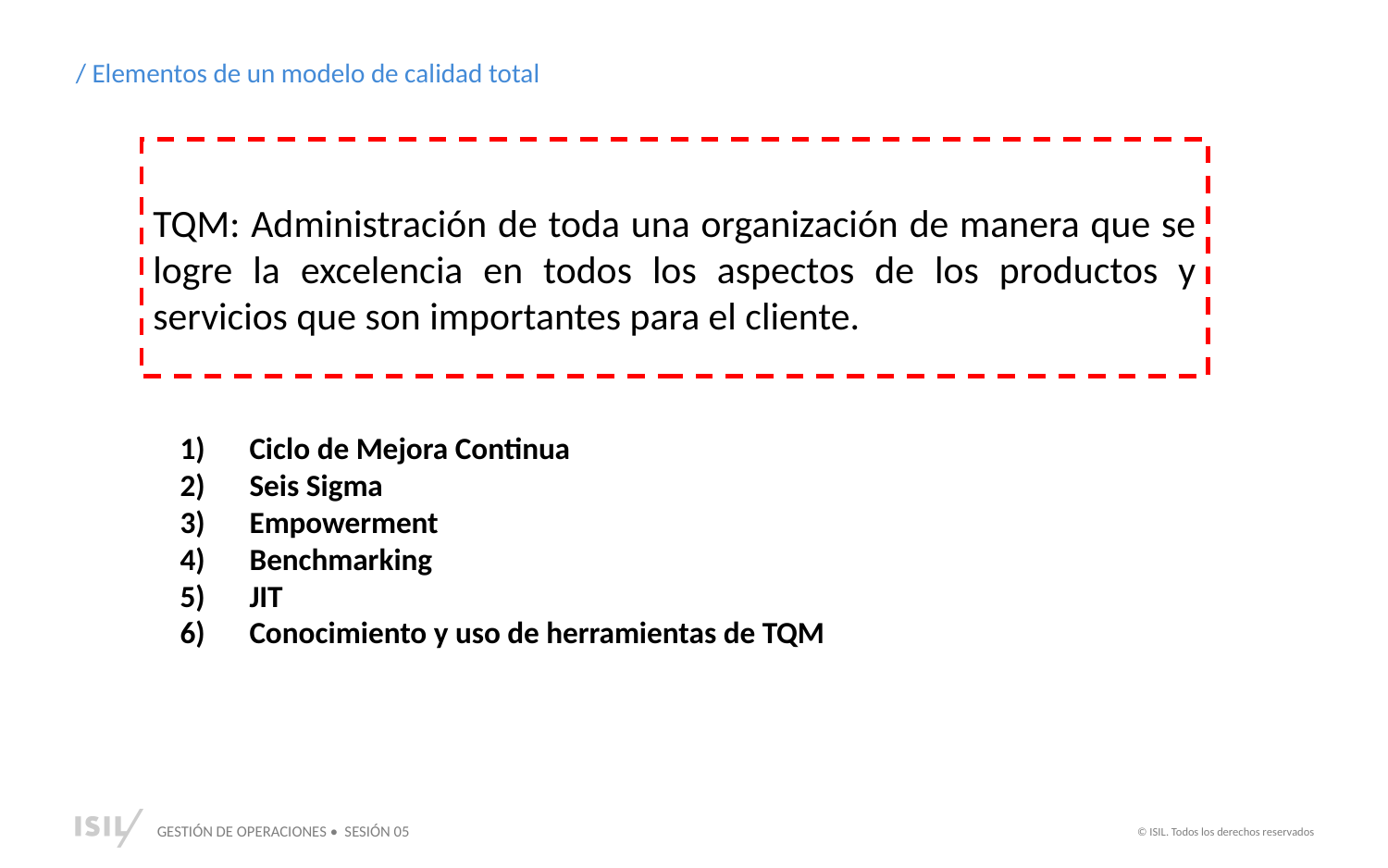

/ Elementos de un modelo de calidad total

TQM: Administración de toda una organización de manera que se logre la excelencia en todos los aspectos de los productos y servicios que son importantes para el cliente.
Ciclo de Mejora Continua
Seis Sigma
Empowerment
Benchmarking
JIT
Conocimiento y uso de herramientas de TQM